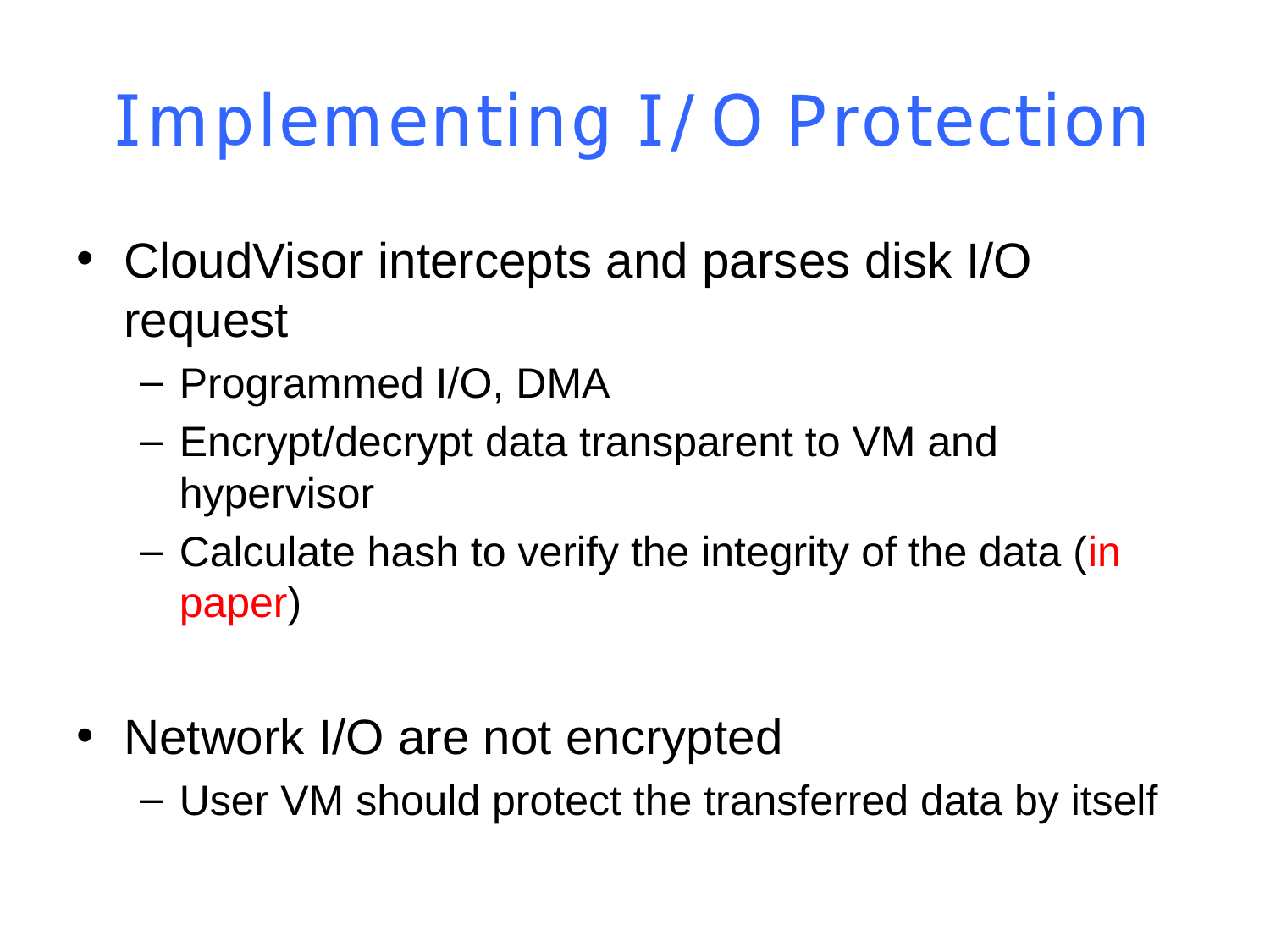

# Implementing I/O Protection
CloudVisor intercepts and parses disk I/O request
Programmed I/O, DMA
Encrypt/decrypt data transparent to VM and hypervisor
Calculate hash to verify the integrity of the data (in paper)

Network I/O are not encrypted
User VM should protect the transferred data by itself